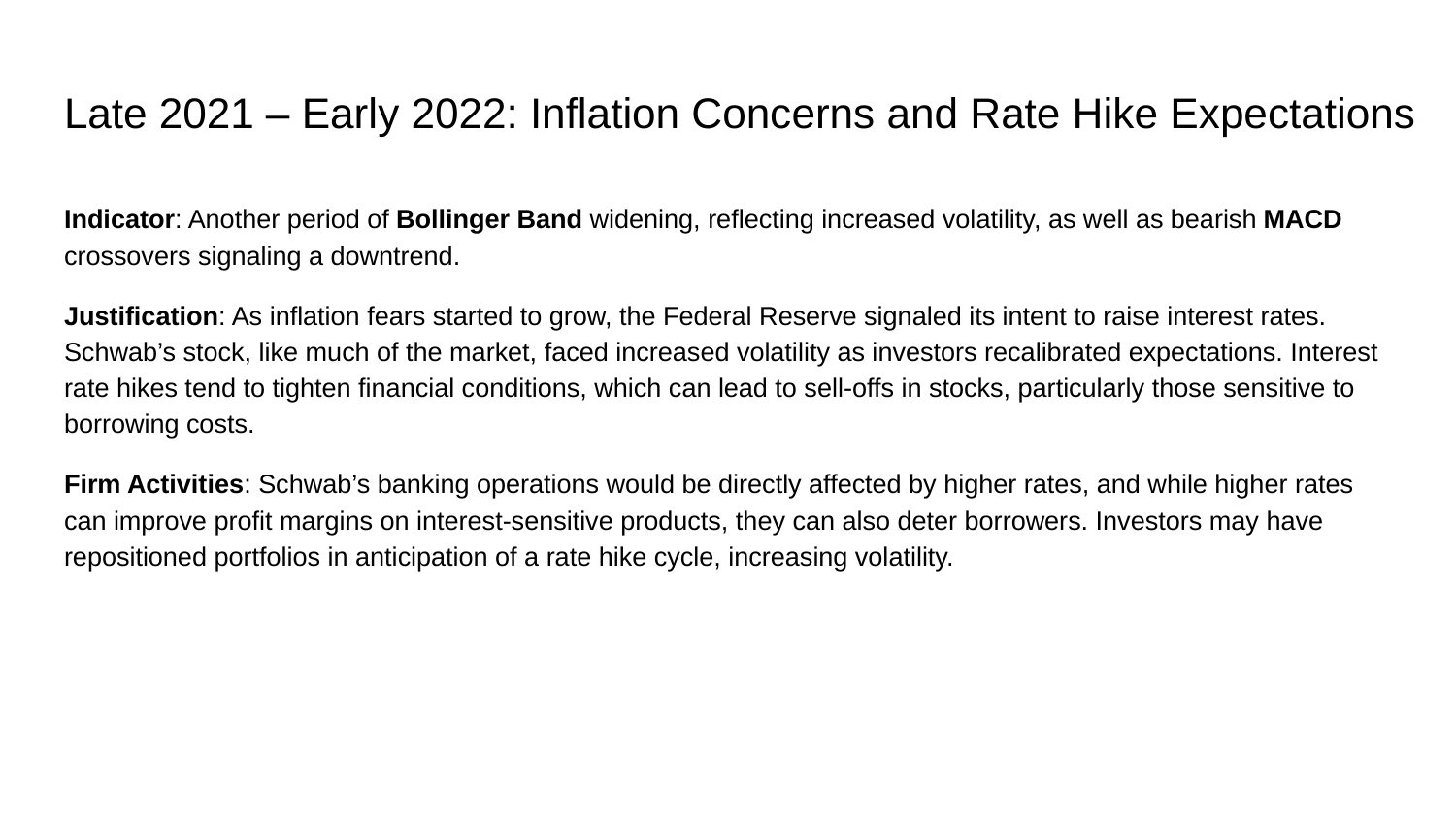

# Late 2021 – Early 2022: Inflation Concerns and Rate Hike Expectations
Indicator: Another period of Bollinger Band widening, reflecting increased volatility, as well as bearish MACD crossovers signaling a downtrend.
Justification: As inflation fears started to grow, the Federal Reserve signaled its intent to raise interest rates. Schwab’s stock, like much of the market, faced increased volatility as investors recalibrated expectations. Interest rate hikes tend to tighten financial conditions, which can lead to sell-offs in stocks, particularly those sensitive to borrowing costs.
Firm Activities: Schwab’s banking operations would be directly affected by higher rates, and while higher rates can improve profit margins on interest-sensitive products, they can also deter borrowers. Investors may have repositioned portfolios in anticipation of a rate hike cycle, increasing volatility.